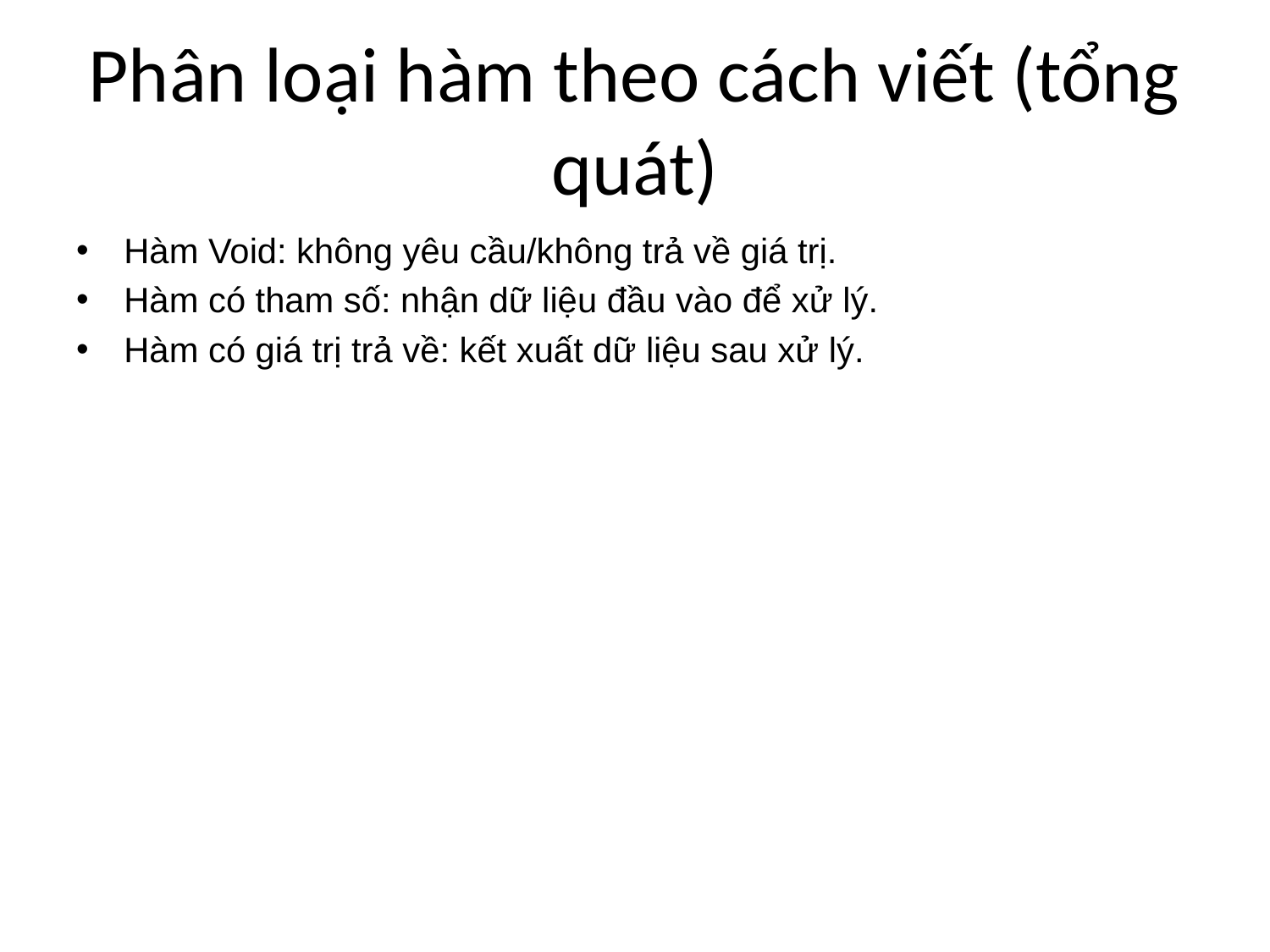

# Phân loại hàm theo cách viết (tổng quát)
Hàm Void: không yêu cầu/không trả về giá trị.
Hàm có tham số: nhận dữ liệu đầu vào để xử lý.
Hàm có giá trị trả về: kết xuất dữ liệu sau xử lý.